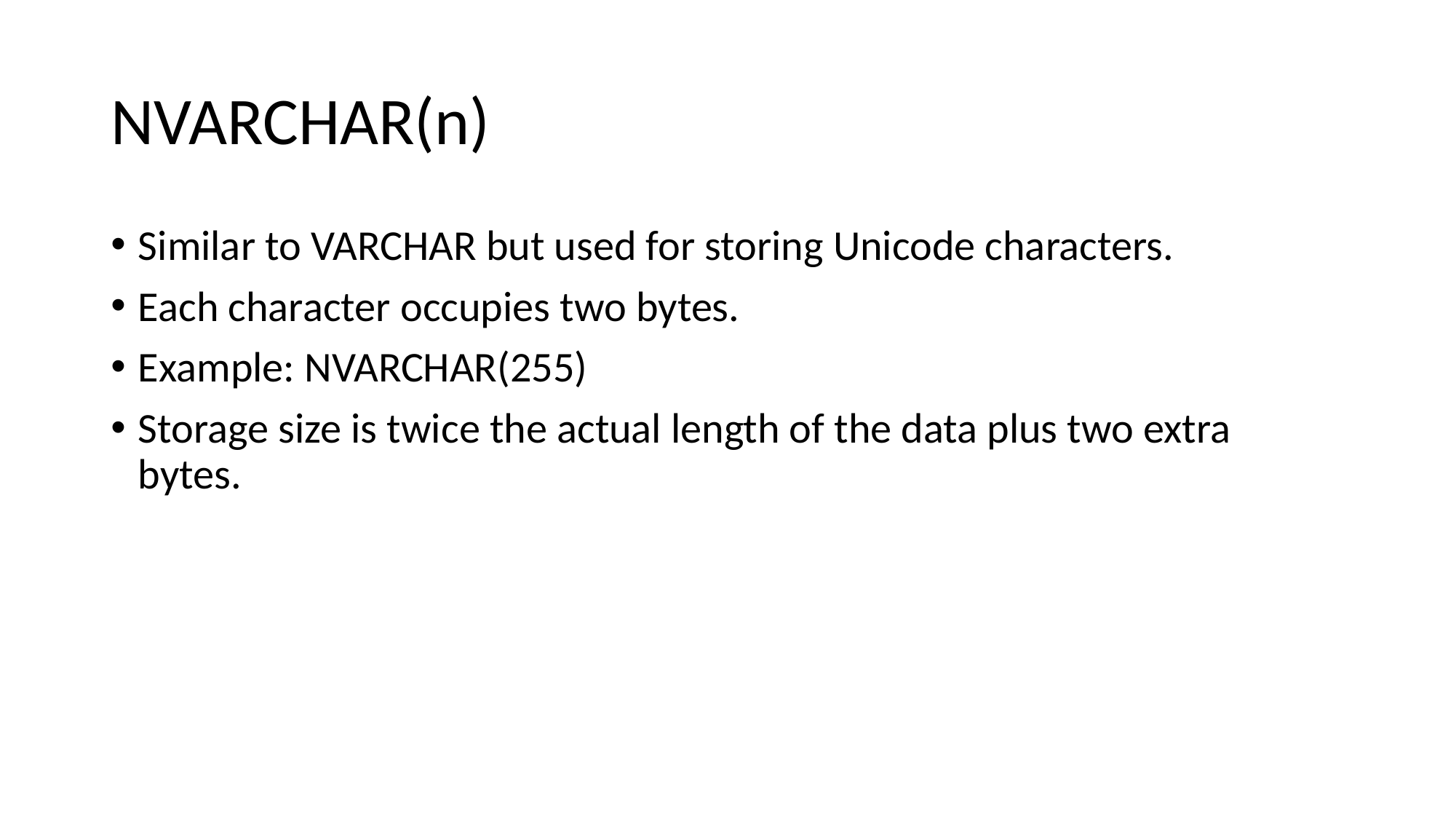

# NVARCHAR(n)
Similar to VARCHAR but used for storing Unicode characters.
Each character occupies two bytes.
Example: NVARCHAR(255)
Storage size is twice the actual length of the data plus two extra bytes.